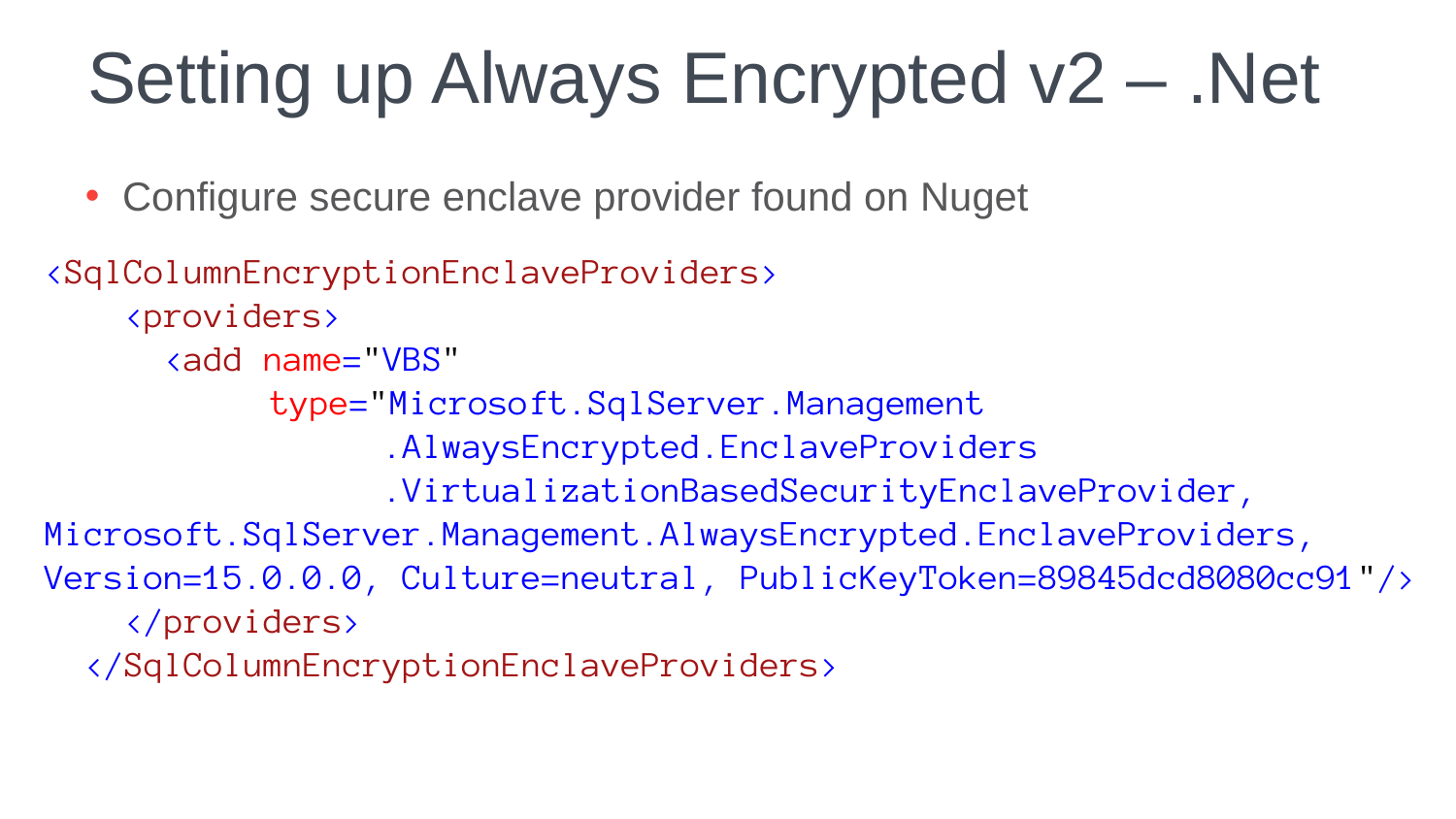

# Setting up Always Encrypted v2 – .Net
Configure secure enclave provider found on Nuget

<SqlColumnEncryptionEnclaveProviders>
    <providers>
      <add name="VBS"
	    type="Microsoft.SqlServer.Management
                 .AlwaysEncrypted.EnclaveProviders
                 .VirtualizationBasedSecurityEnclaveProvider, Microsoft.SqlServer.Management.AlwaysEncrypted.EnclaveProviders,
Version=15.0.0.0, Culture=neutral, PublicKeyToken=89845dcd8080cc91"/>
    </providers>
  </SqlColumnEncryptionEnclaveProviders>